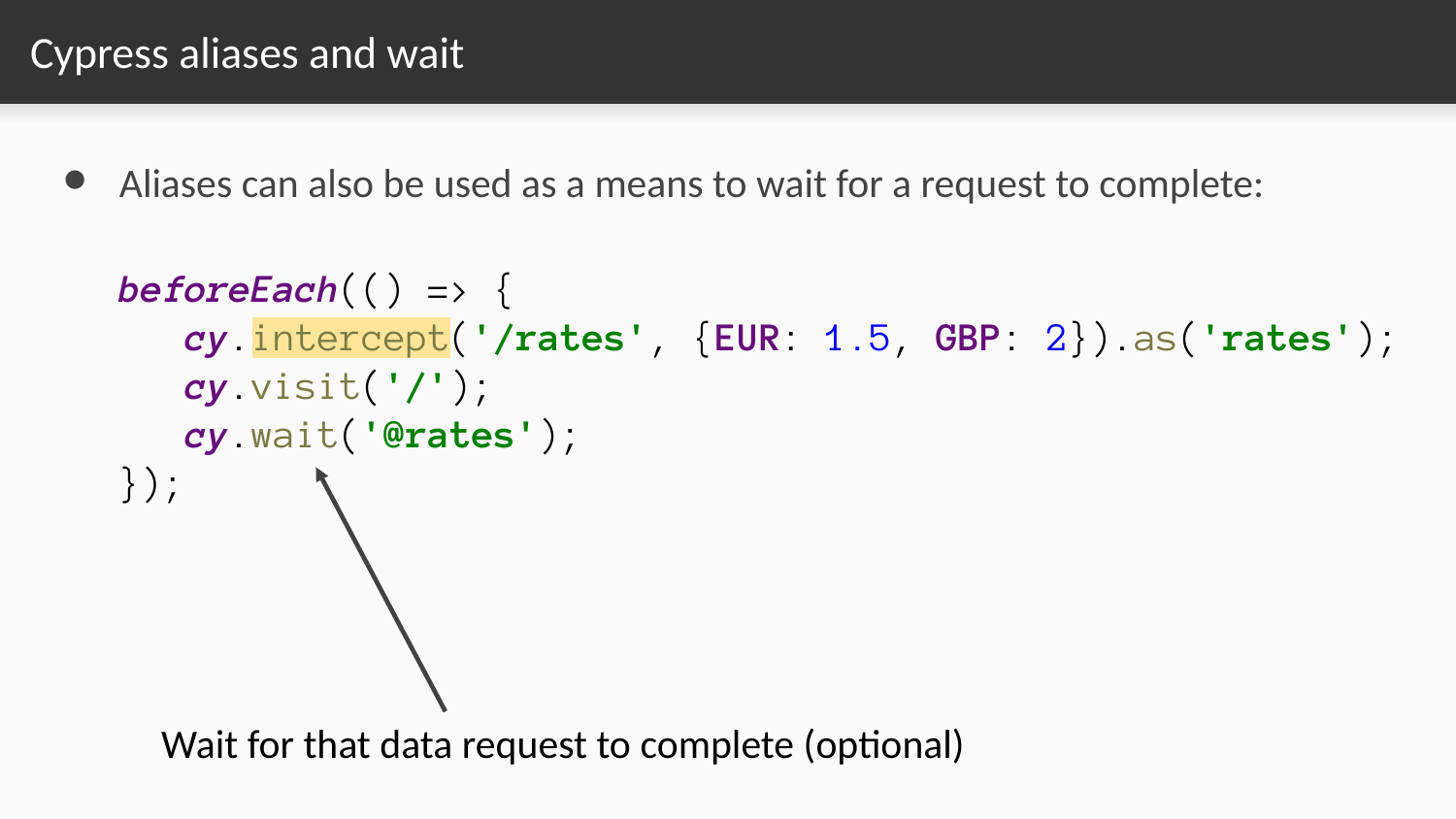

# Cypress aliases and wait
Aliases can also be used as a means to wait for a request to complete:

beforeEach(() => {
   cy.intercept('/rates', {EUR: 1.5, GBP: 2}).as('rates');
   cy.visit('/');
   cy.wait('@rates');
});

Wait for that data request to complete (optional)